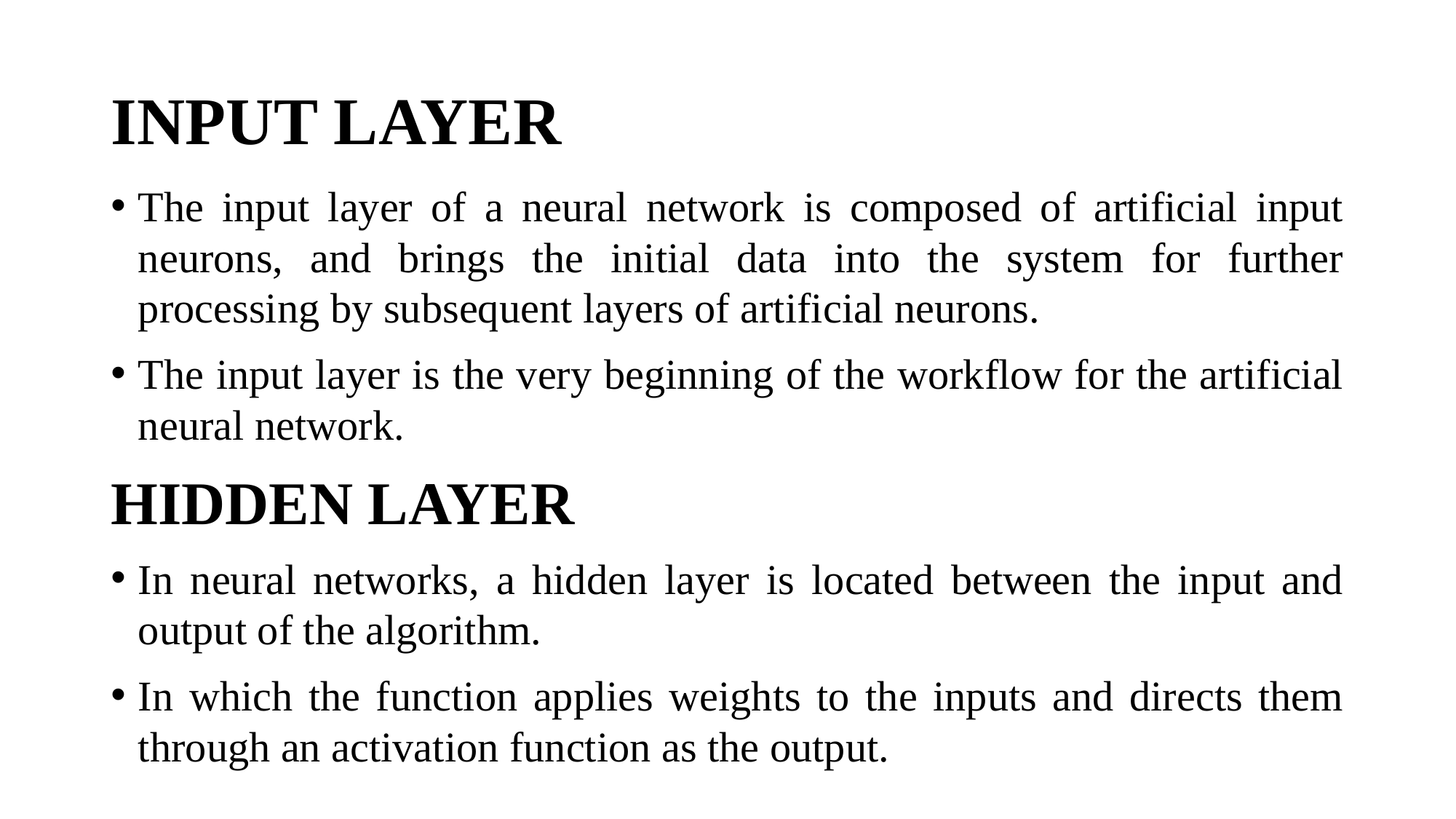

# INPUT LAYER
The input layer of a neural network is composed of artificial input neurons, and brings the initial data into the system for further processing by subsequent layers of artificial neurons.
The input layer is the very beginning of the workflow for the artificial neural network.
HIDDEN LAYER
In neural networks, a hidden layer is located between the input and output of the algorithm.
In which the function applies weights to the inputs and directs them through an activation function as the output.